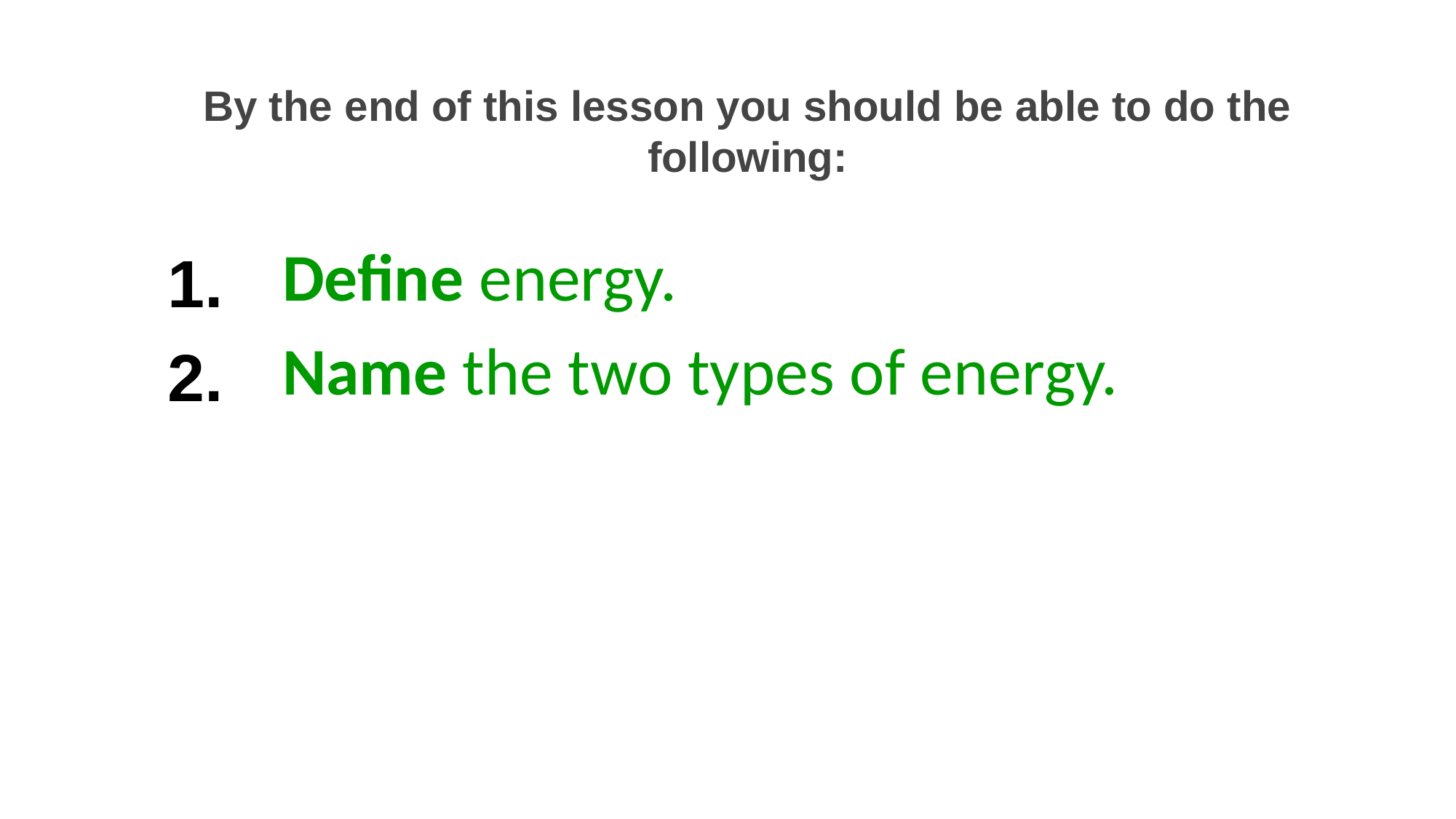

By the end of this lesson you should be able to do the following:
| 1. | Define energy. |
| --- | --- |
| 2. | Name the two types of energy. |